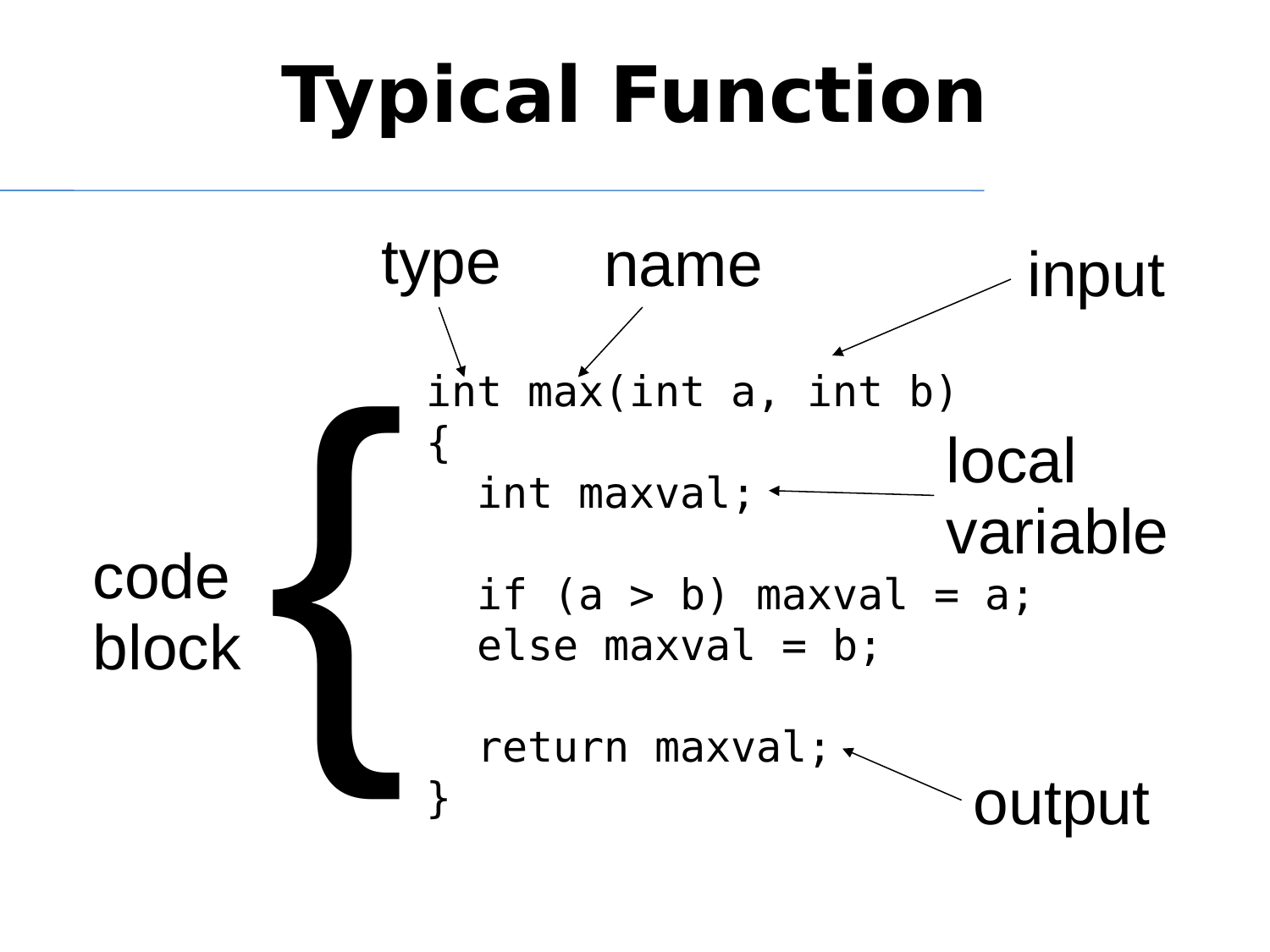

Typical Function
type
name
input

int max(int a, int b)
{
  int maxval;

  if (a > b) maxval = a;
  else maxval = b;

  return maxval;
}

{
local
variable

code
block

output